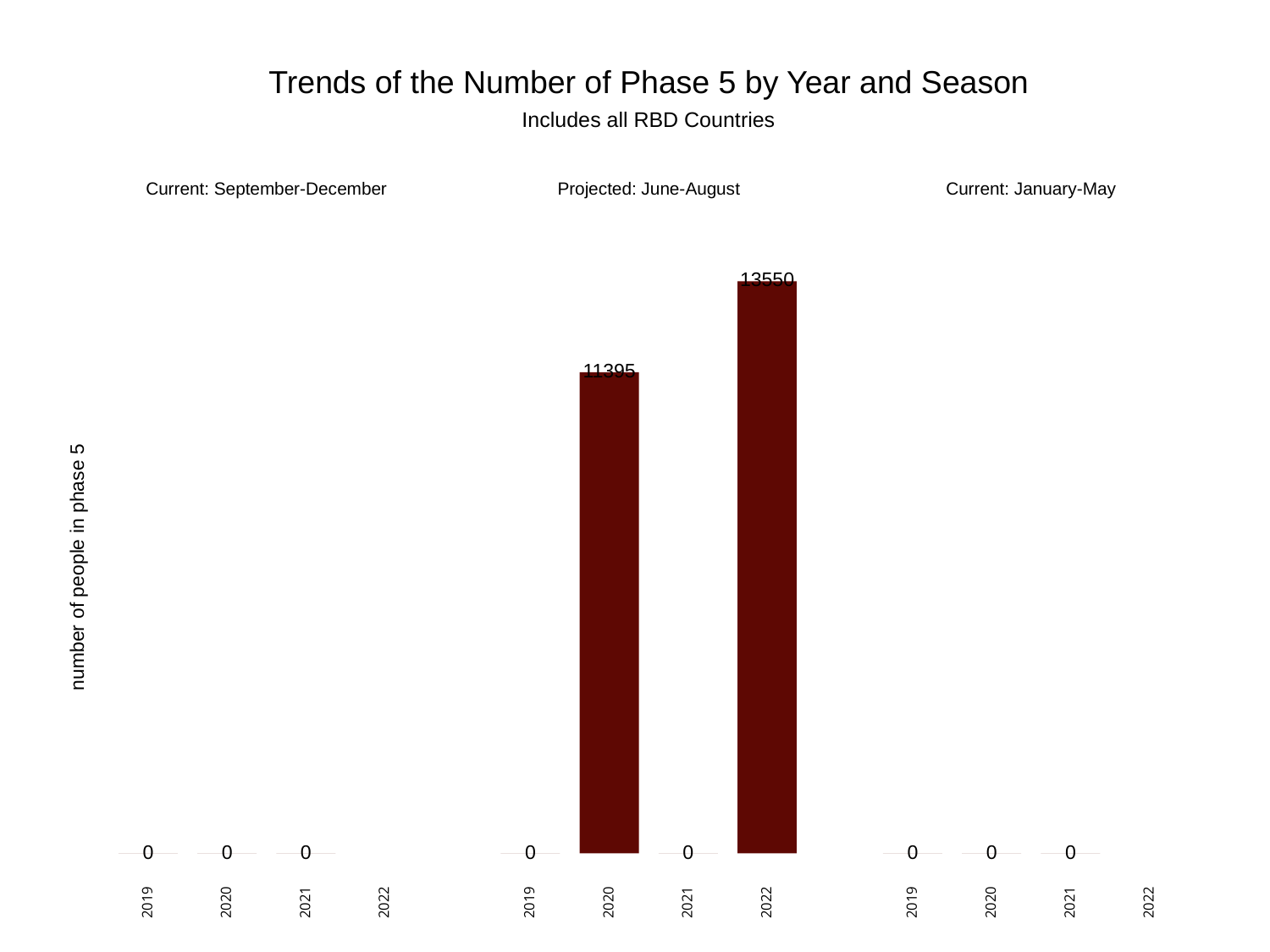

Trends of the Number of Phase 5 by Year and Season
Includes all RBD Countries
Current: January-May
Current: September-December
Projected: June-August
13550

11395

number of people in phase 5
0
0
0
0
0
0
0
0

2019
2020
2021
2022
2019
2020
2021
2022
2019
2020
2021
2022